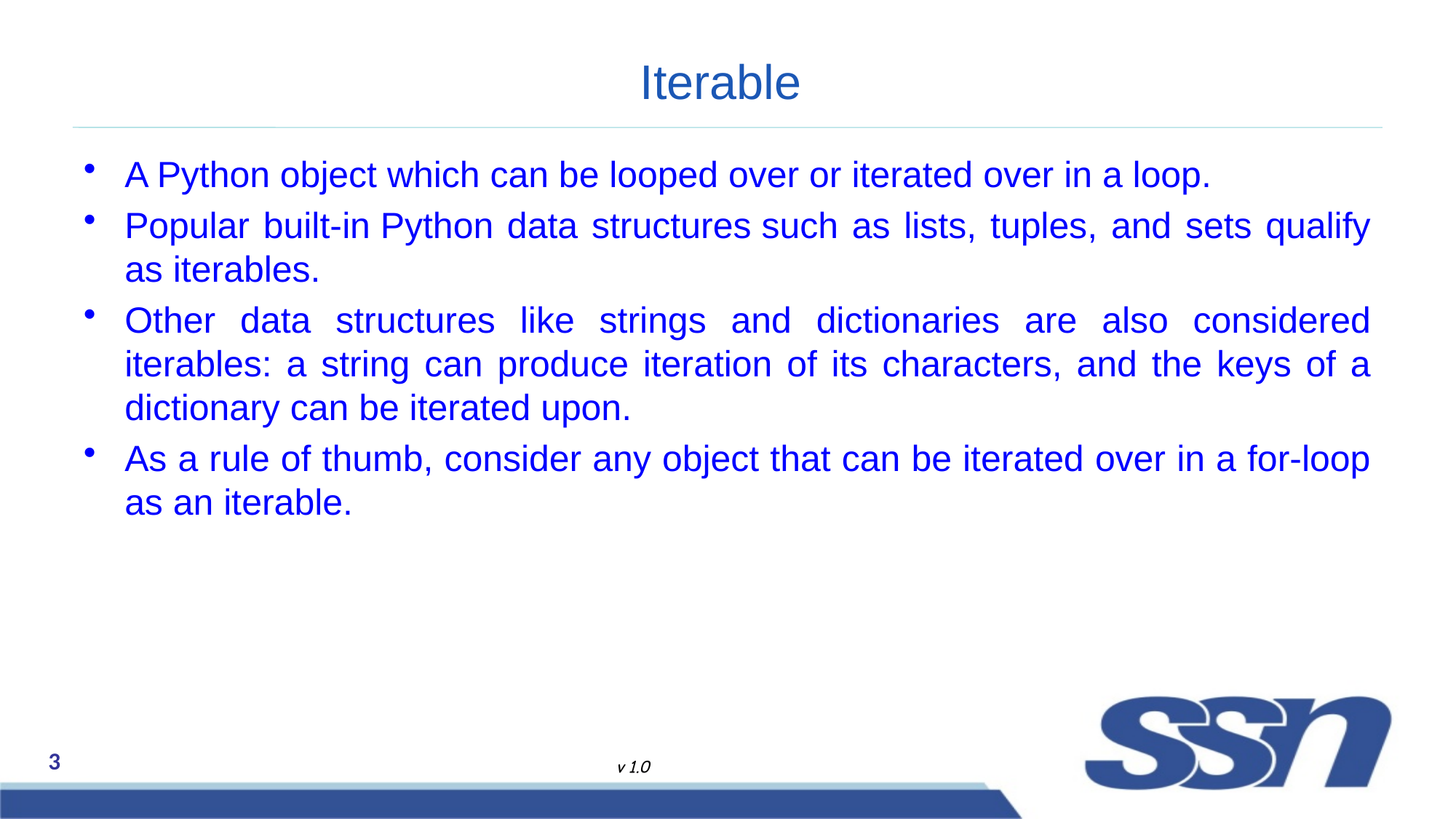

# Iterable
A Python object which can be looped over or iterated over in a loop.
Popular built-in Python data structures such as lists, tuples, and sets qualify as iterables.
Other data structures like strings and dictionaries are also considered iterables: a string can produce iteration of its characters, and the keys of a dictionary can be iterated upon.
As a rule of thumb, consider any object that can be iterated over in a for-loop as an iterable.